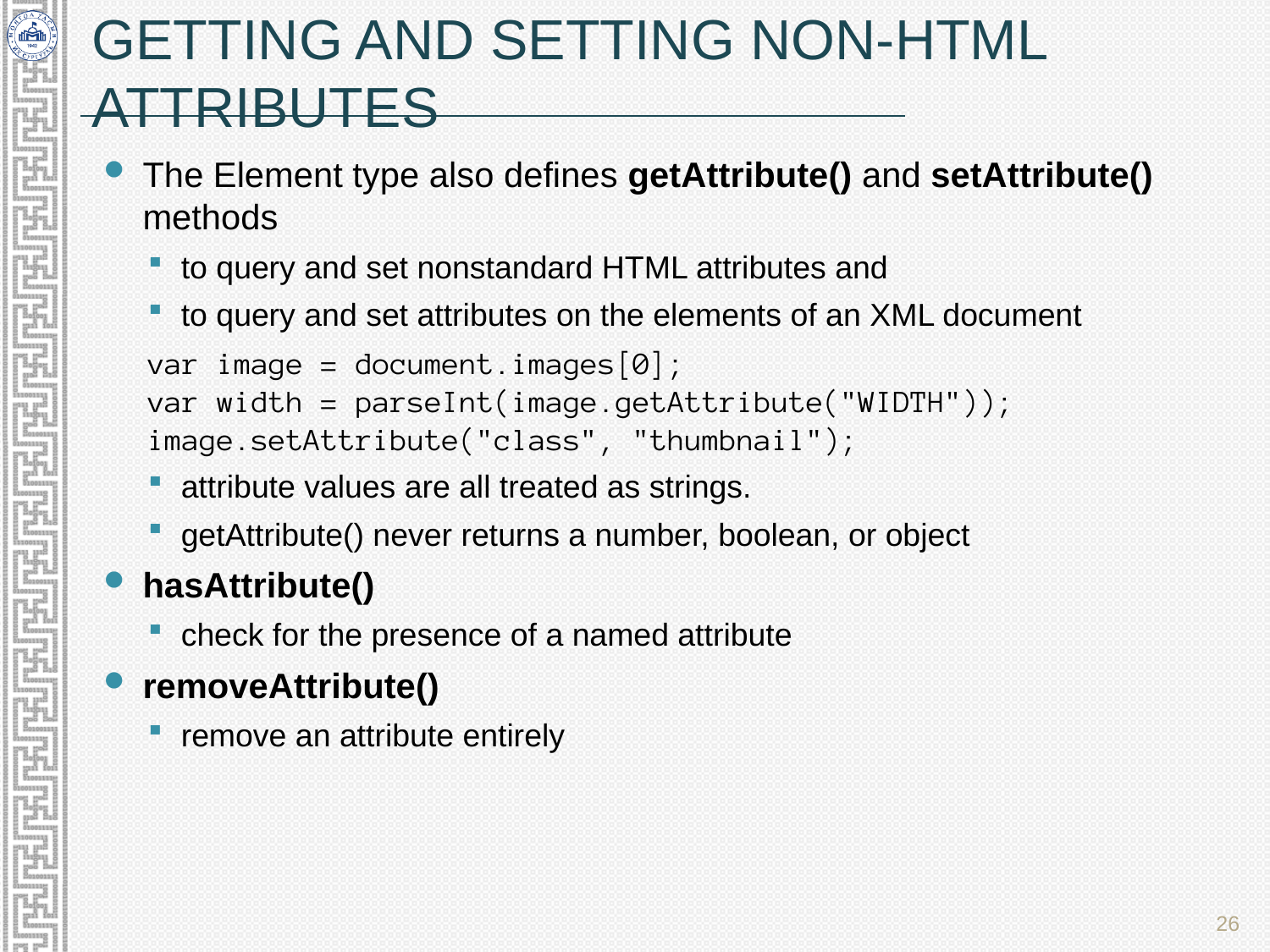

# Getting and Setting Non-HTML Attributes
The Element type also defines getAttribute() and setAttribute() methods
to query and set nonstandard HTML attributes and
to query and set attributes on the elements of an XML document
var image = document.images[0];
var width = parseInt(image.getAttribute("WIDTH"));
image.setAttribute("class", "thumbnail");
attribute values are all treated as strings.
getAttribute() never returns a number, boolean, or object
hasAttribute()
check for the presence of a named attribute
removeAttribute()
remove an attribute entirely
26